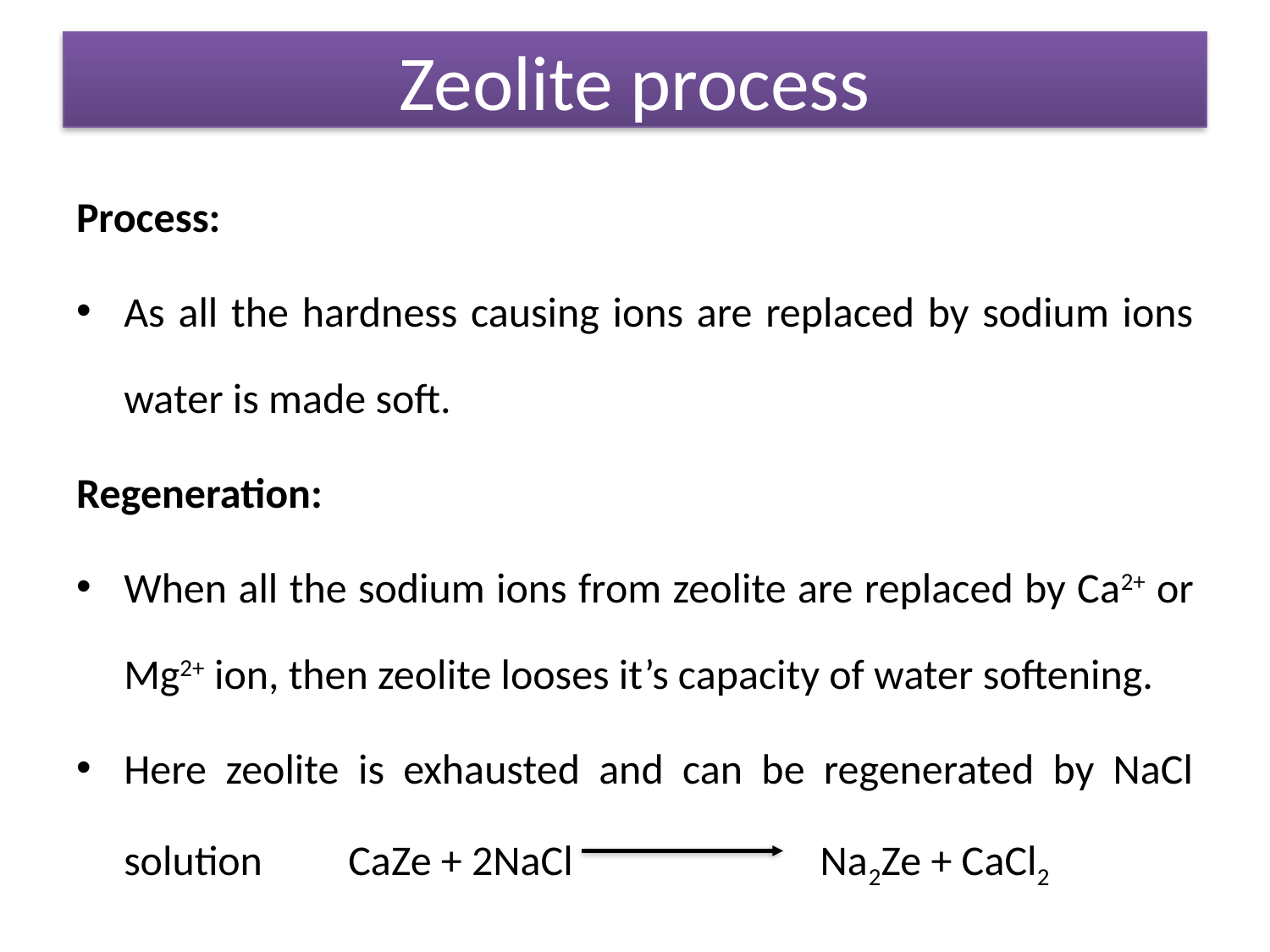

Zeolite process
Process:
As all the hardness causing ions are replaced by sodium ions water is made soft.
Regeneration:
When all the sodium ions from zeolite are replaced by Ca2+ or Mg2+ ion, then zeolite looses it’s capacity of water softening.
Here zeolite is exhausted and can be regenerated by NaCl solution         CaZe + 2NaCl                          Na2Ze + CaCl2